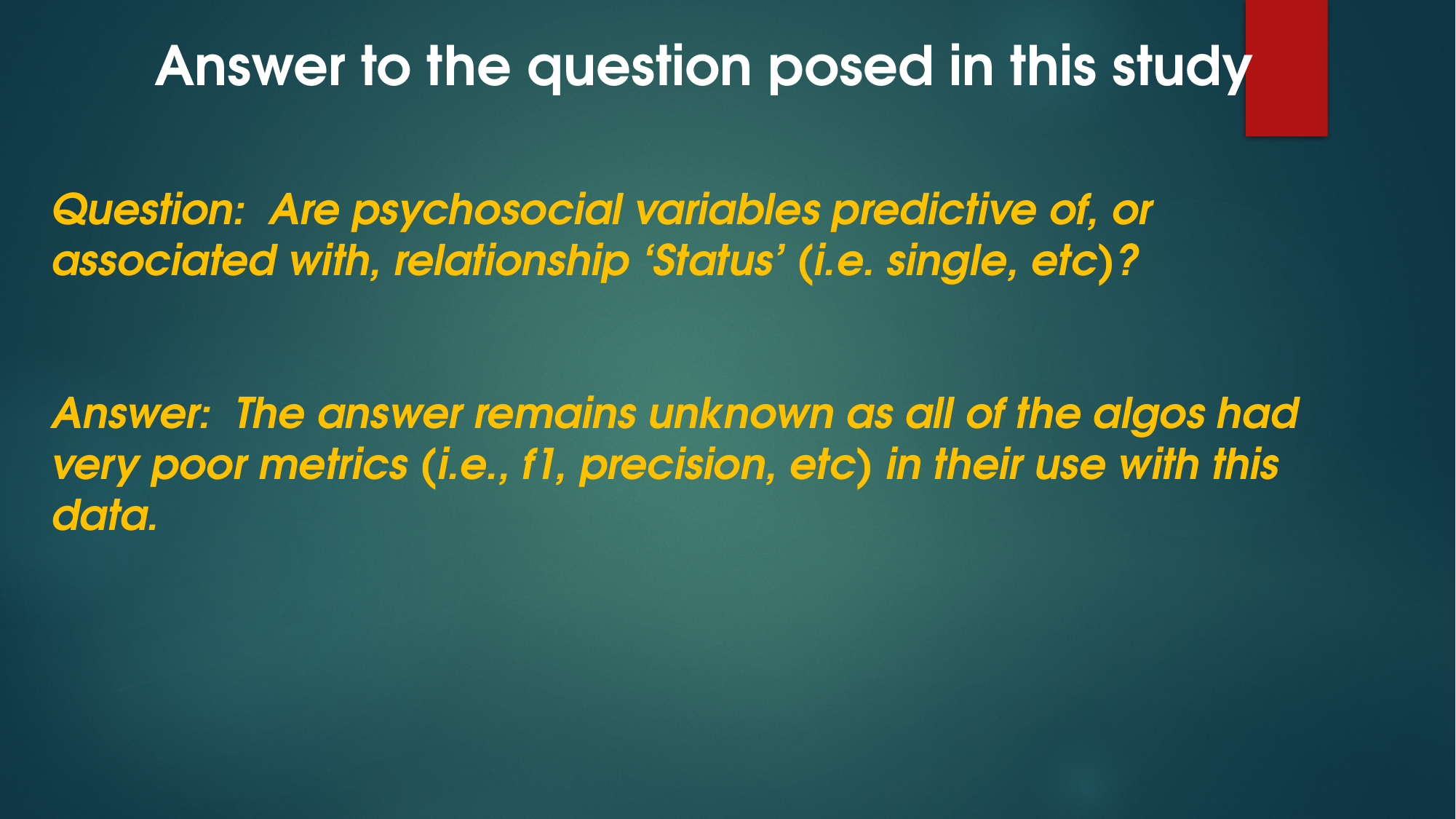

Answer to the question posed in this study
Question:  Are psychosocial variables predictive of, or associated with, relationship ‘Status’ (i.e. single, etc)?

Answer:  The answer remains unknown as all of the algos had very poor metrics (i.e., f1, precision, etc) in their use with this data.